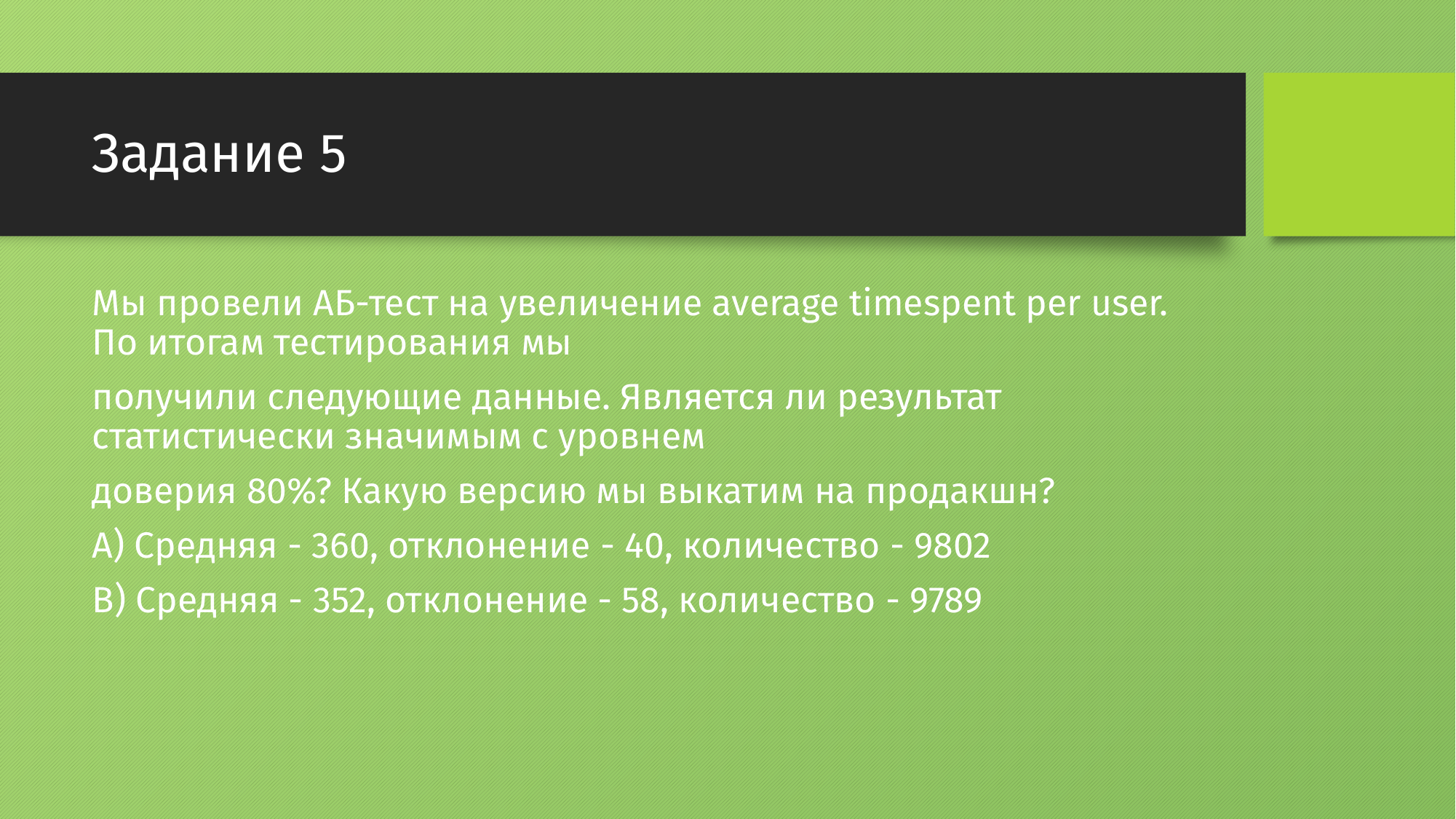

# Задание 5
Мы провели АБ-тест на увеличение average timespent per user. По итогам тестирования мы
получили следующие данные. Является ли результат статистически значимым с уровнем
доверия 80%? Какую версию мы выкатим на продакшн?
A) Средняя - 360, отклонение - 40, количество - 9802
B) Средняя - 352, отклонение - 58, количество - 9789